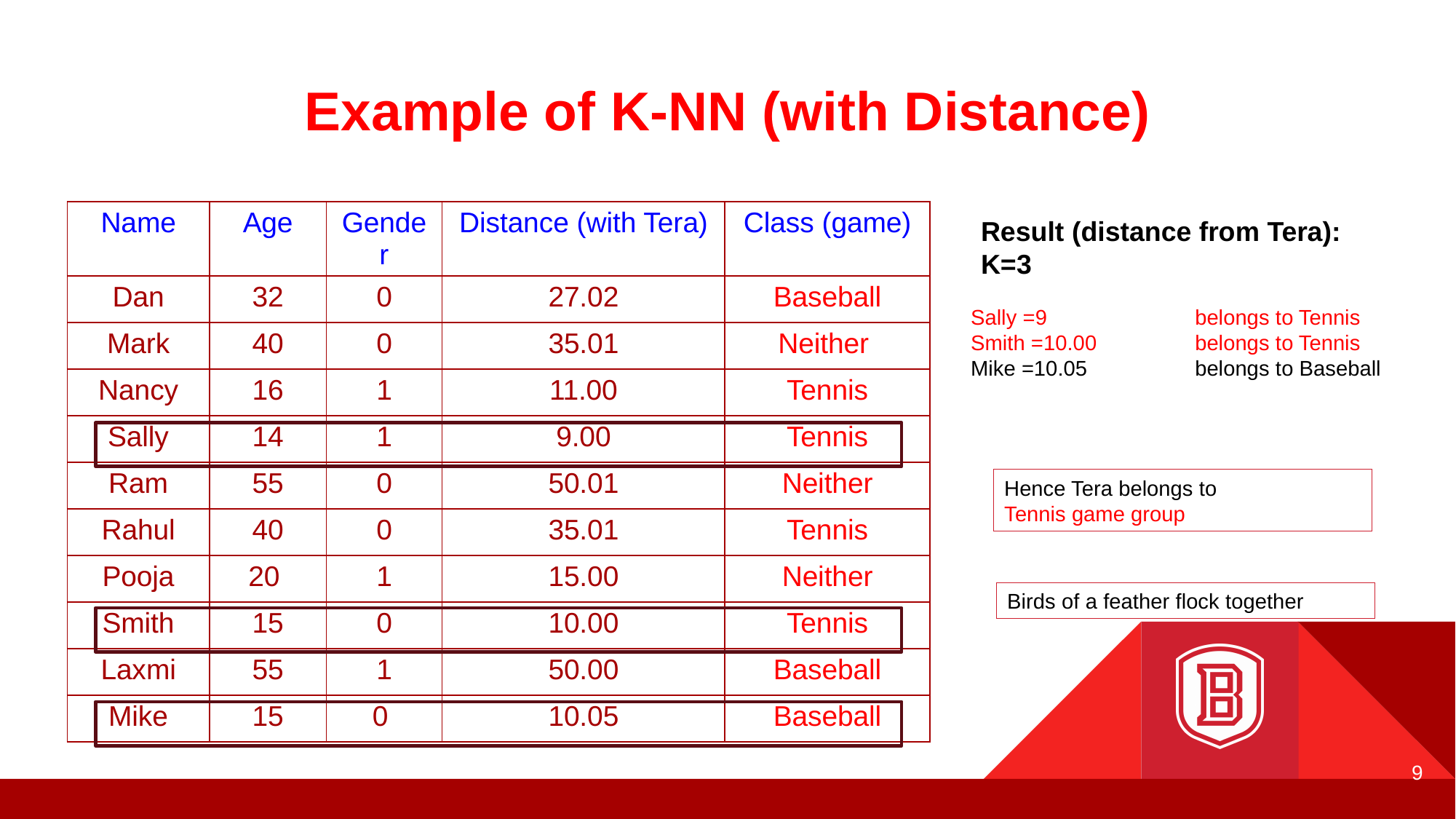

# Example of K-NN (with Distance)
| Name | Age | Gender | Distance (with Tera) | Class (game) |
| --- | --- | --- | --- | --- |
| Dan | 32 | 0 | 27.02 | Baseball |
| Mark | 40 | 0 | 35.01 | Neither |
| Nancy | 16 | 1 | 11.00 | Tennis |
| Sally | 14 | 1 | 9.00 | Tennis |
| Ram | 55 | 0 | 50.01 | Neither |
| Rahul | 40 | 0 | 35.01 | Tennis |
| Pooja | 20 | 1 | 15.00 | Neither |
| Smith | 15 | 0 | 10.00 | Tennis |
| Laxmi | 55 | 1 | 50.00 | Baseball |
| Mike | 15 | 0 | 10.05 | Baseball |
Result (distance from Tera):
K=3

Sally =9 		 belongs to Tennis
Smith =10.00	 belongs to Tennis
Mike =10.05	 belongs to Baseball

Hence Tera belongs to
Tennis game group
Birds of a feather flock together

9